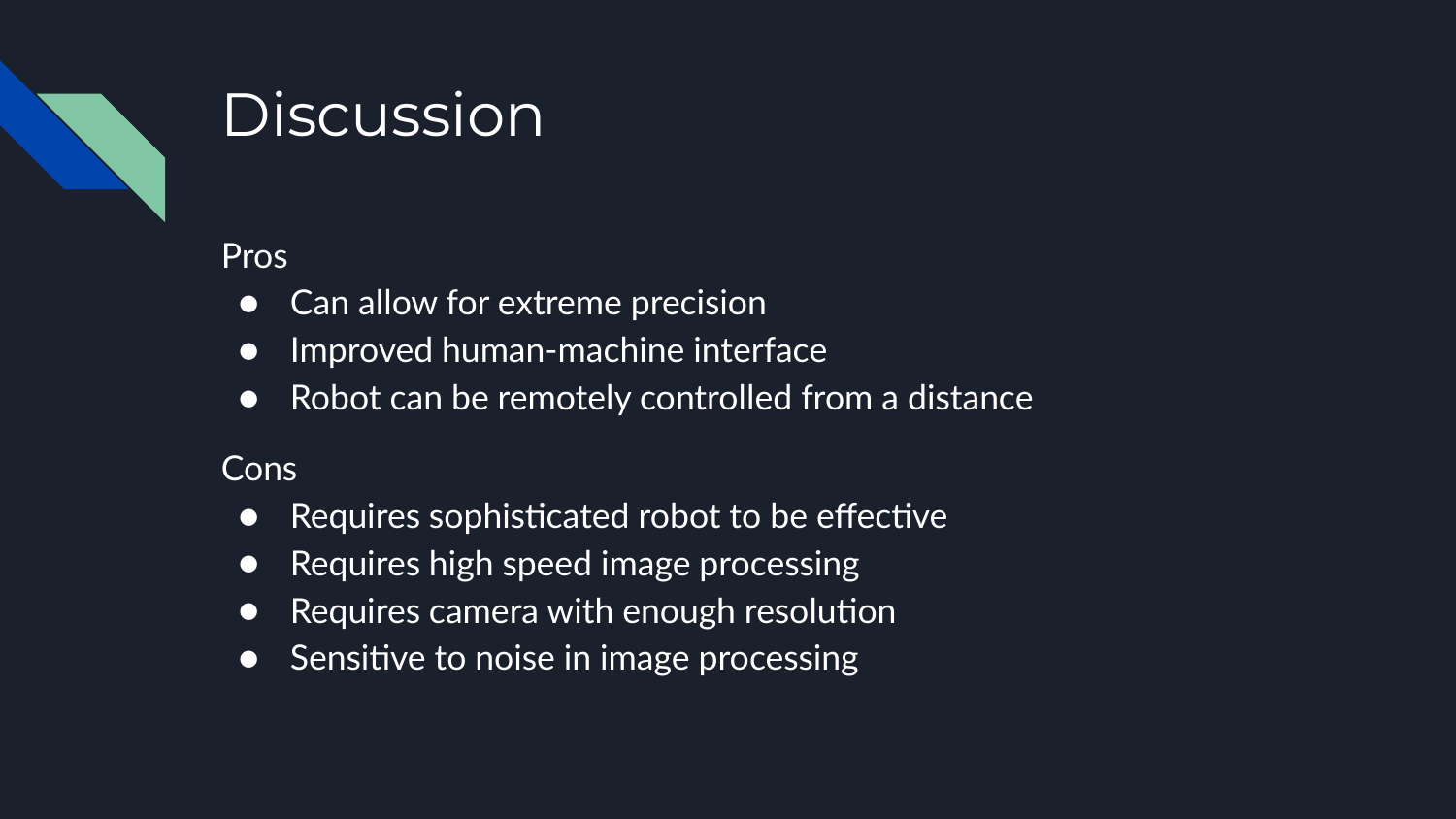

# Discussion
Pros
Can allow for extreme precision
Improved human-machine interface
Robot can be remotely controlled from a distance
Cons
Requires sophisticated robot to be effective
Requires high speed image processing
Requires camera with enough resolution
Sensitive to noise in image processing